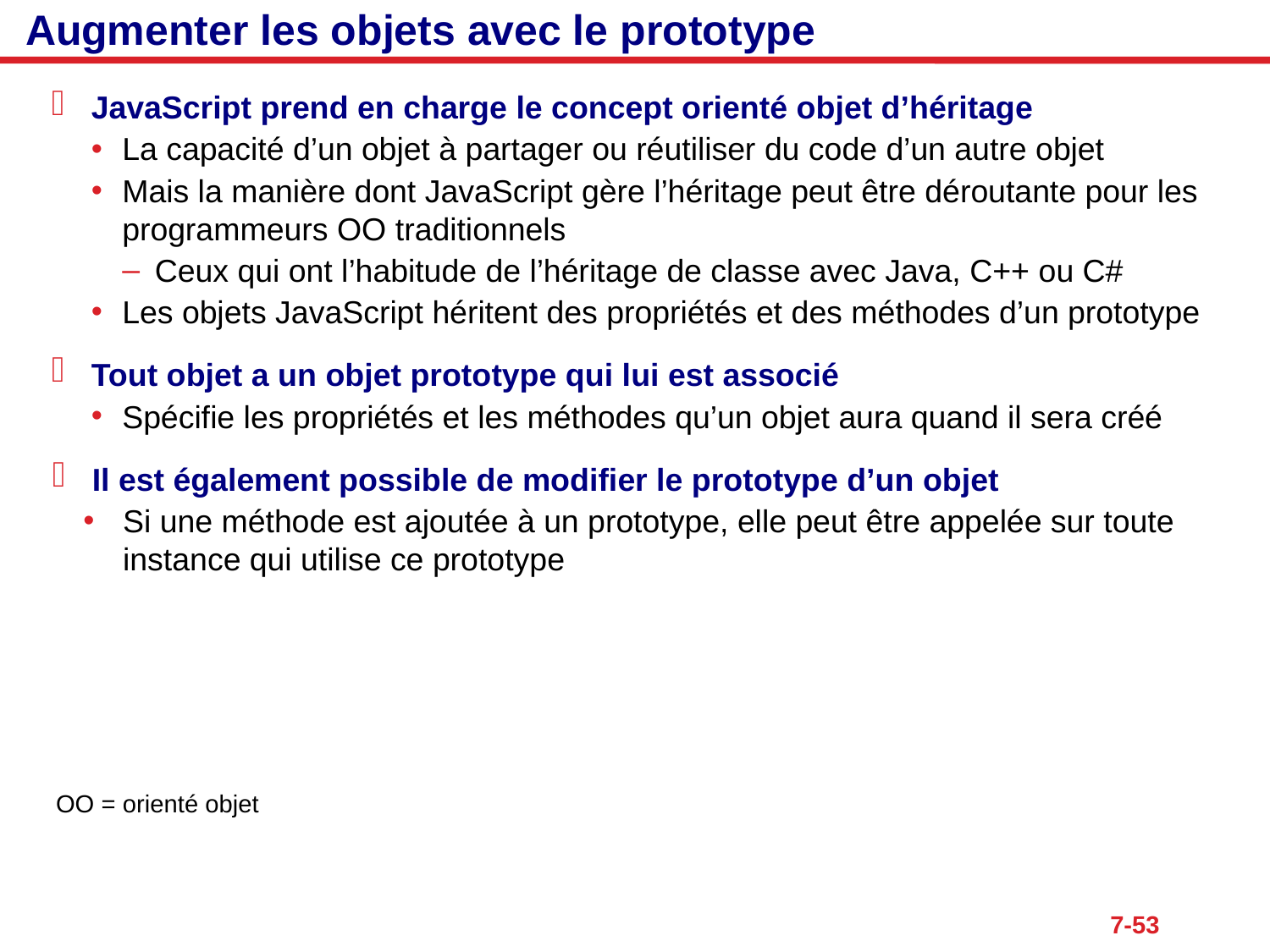

# Augmenter les objets avec le prototype
JavaScript prend en charge le concept orienté objet d’héritage
La capacité d’un objet à partager ou réutiliser du code d’un autre objet
Mais la manière dont JavaScript gère l’héritage peut être déroutante pour les programmeurs OO traditionnels
Ceux qui ont l’habitude de l’héritage de classe avec Java, C++ ou C#
Les objets JavaScript héritent des propriétés et des méthodes d’un prototype
Tout objet a un objet prototype qui lui est associé
Spécifie les propriétés et les méthodes qu’un objet aura quand il sera créé
Il est également possible de modifier le prototype d’un objet
Si une méthode est ajoutée à un prototype, elle peut être appelée sur toute instance qui utilise ce prototype
OO = orienté objet